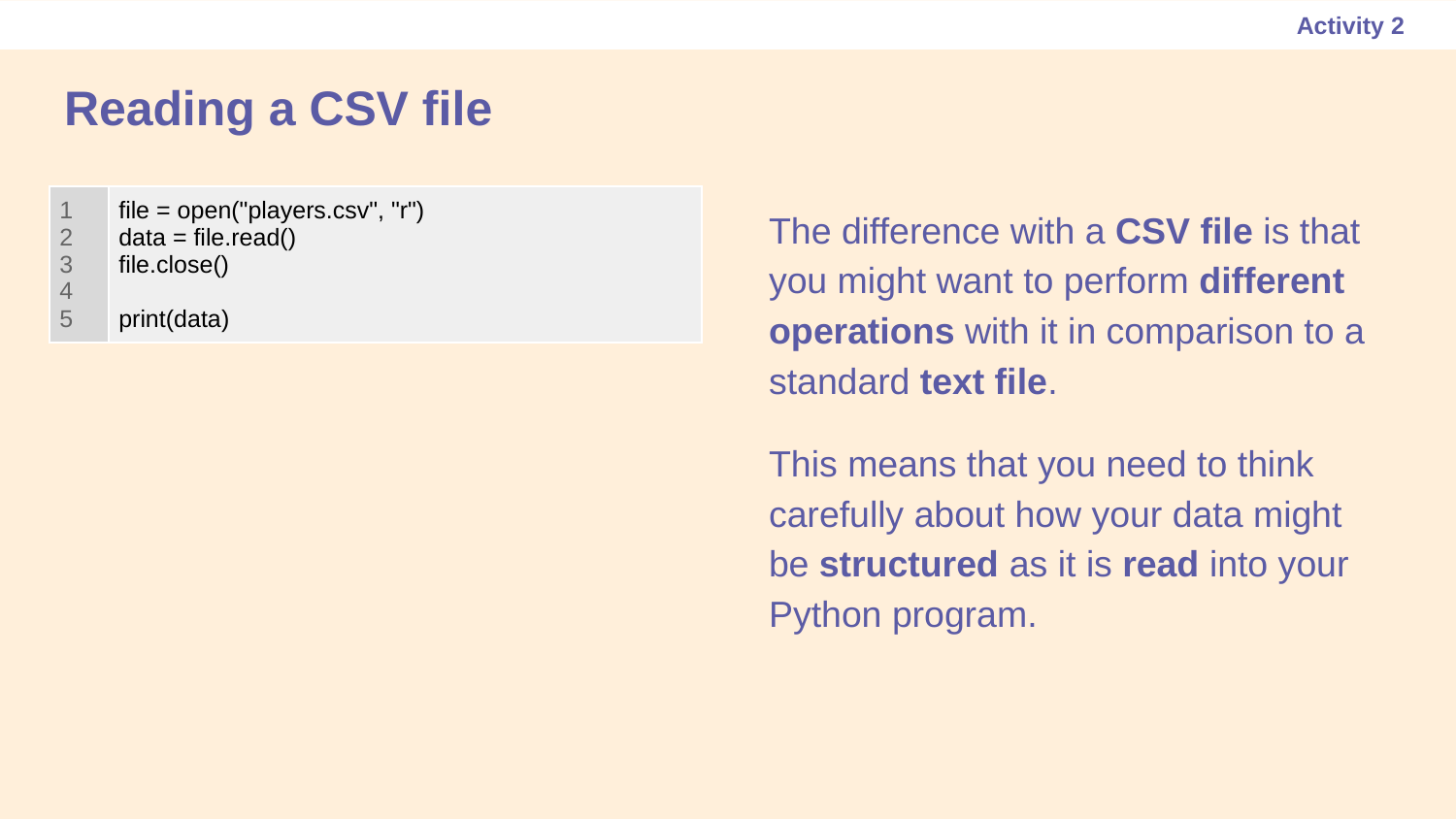

Activity 2
# Reading a CSV file
| 1 2 3 4 5 | file = open("players.csv", "r") data = file.read() file.close() print(data) |
| --- | --- |
The difference with a CSV file is that you might want to perform different operations with it in comparison to a standard text file.
This means that you need to think carefully about how your data might be structured as it is read into your Python program.